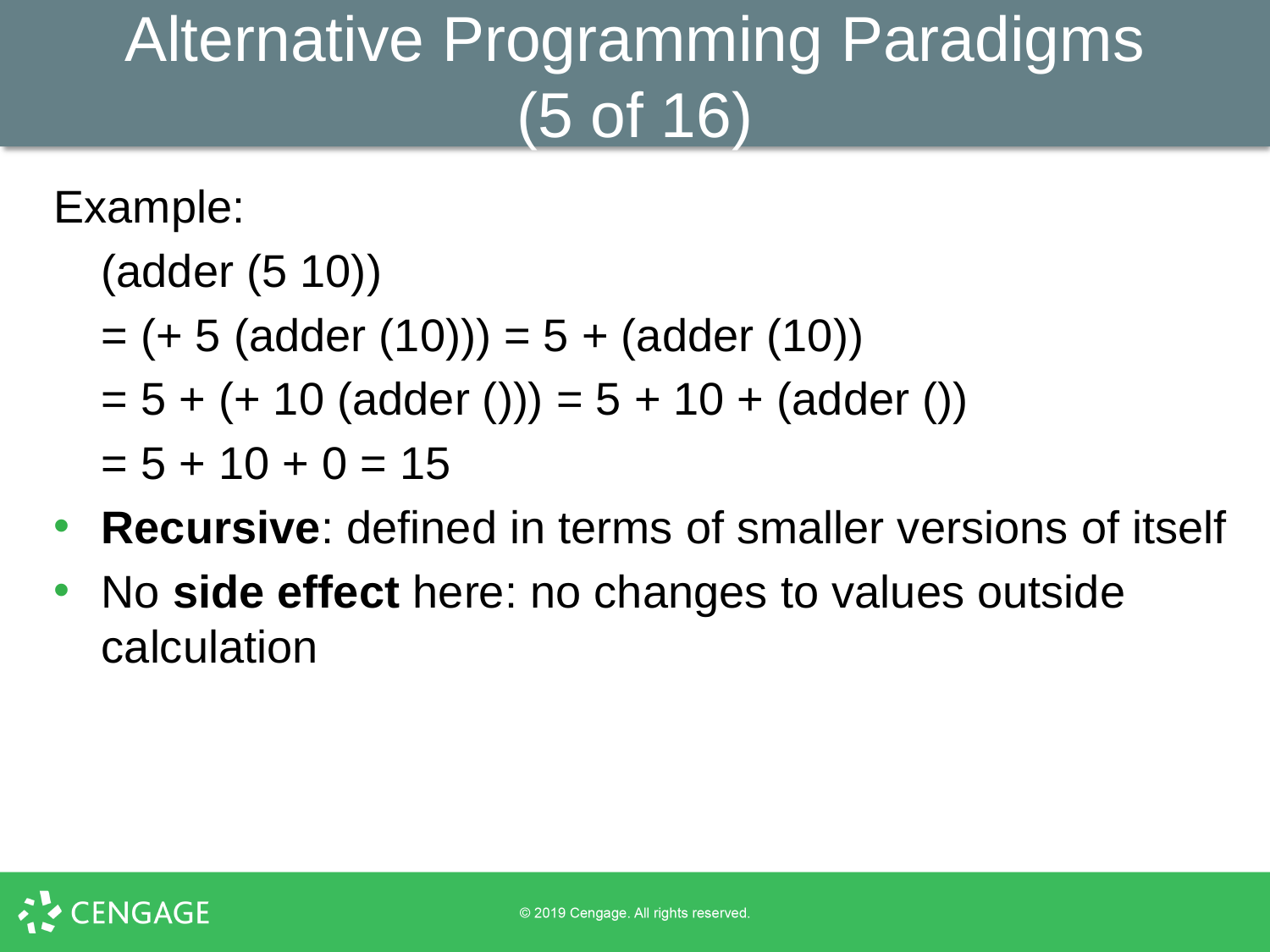

# Alternative Programming Paradigms (5 of 16)
Example:
	(adder (5 10))
	= (+ 5 (adder (10))) = 5 + (adder (10))
	= 5 + (+ 10 (adder ())) = 5 + 10 + (adder ())
	= 5 + 10 + 0 = 15
Recursive: defined in terms of smaller versions of itself
No side effect here: no changes to values outside calculation